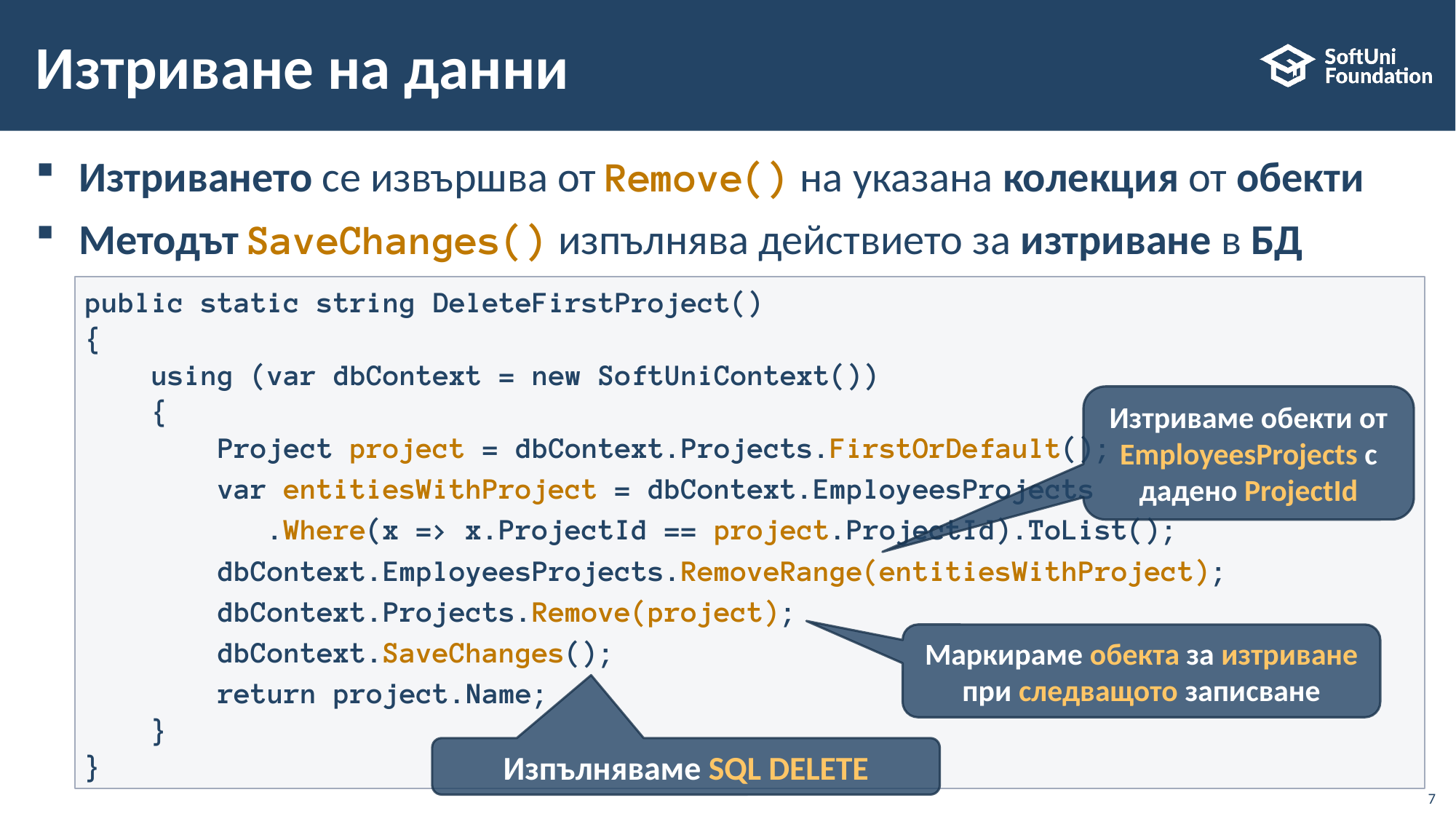

# Изтриване на данни
Изтриването се извършва от Remove() на указана колекция от обекти
Методът SaveChanges() изпълнява действието за изтриване в БД

public static string DeleteFirstProject()
{
    using (var dbContext = new SoftUniContext())
    {
        Project project = dbContext.Projects.FirstOrDefault();
        var entitiesWithProject = dbContext.EmployeesProjects
           .Where(x => x.ProjectId == project.ProjectId).ToList();
        dbContext.EmployeesProjects.RemoveRange(entitiesWithProject);
        dbContext.Projects.Remove(project);
        dbContext.SaveChanges();
        return project.Name;
    }
}
Изтриваме обекти от EmployeesProjects с дадено ProjectId
Маркираме обекта за изтриване при следващото записване
Изпълняваме SQL DELETE
7